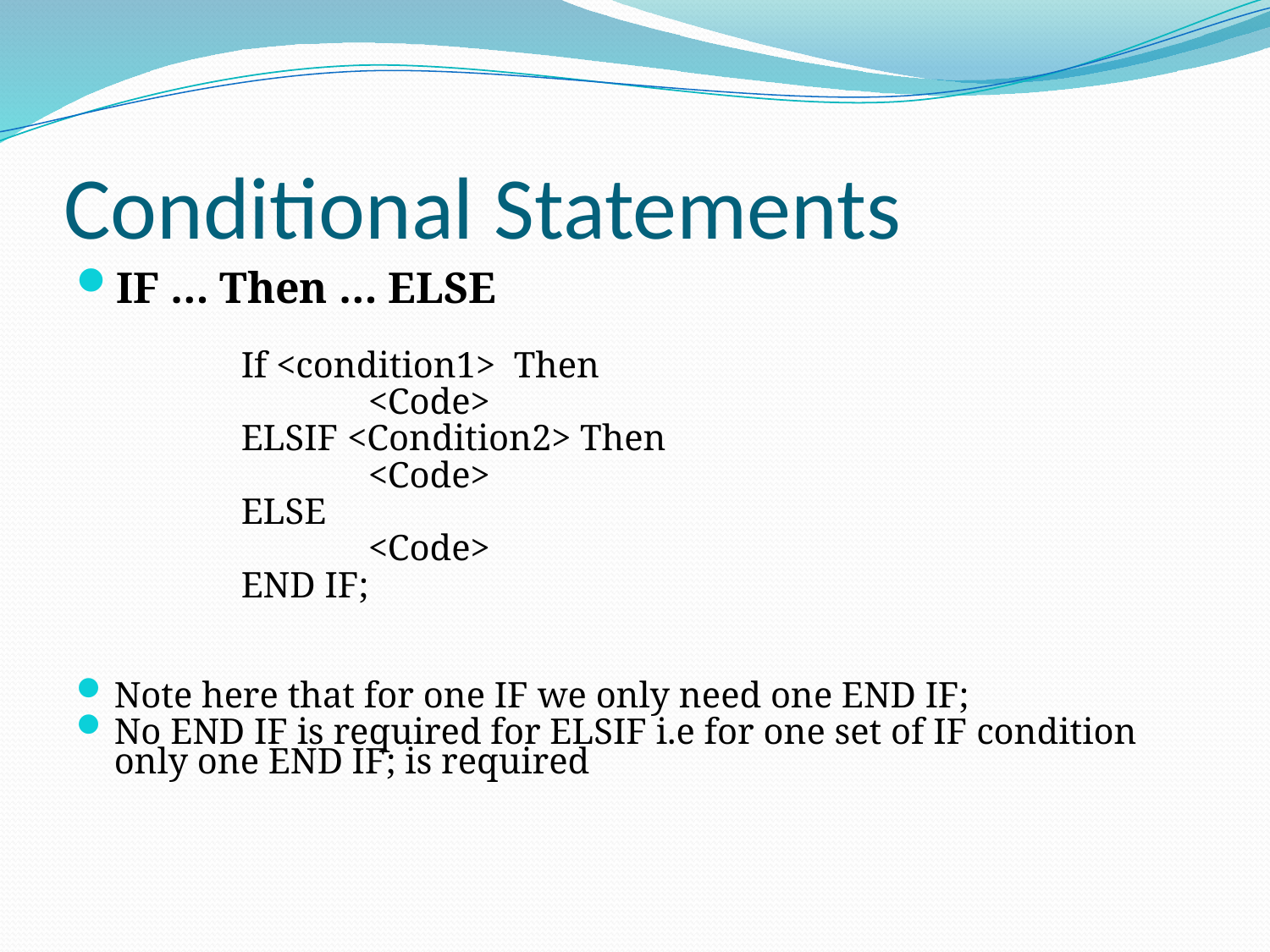

# Conditional Statements
IF … Then … ELSE

		If <condition1>  Then
			<Code>
		ELSIF <Condition2> Then
			<Code>
		ELSE
			<Code>
		END IF;

Note here that for one IF we only need one END IF;
No END IF is required for ELSIF i.e for one set of IF condition only one END IF; is required